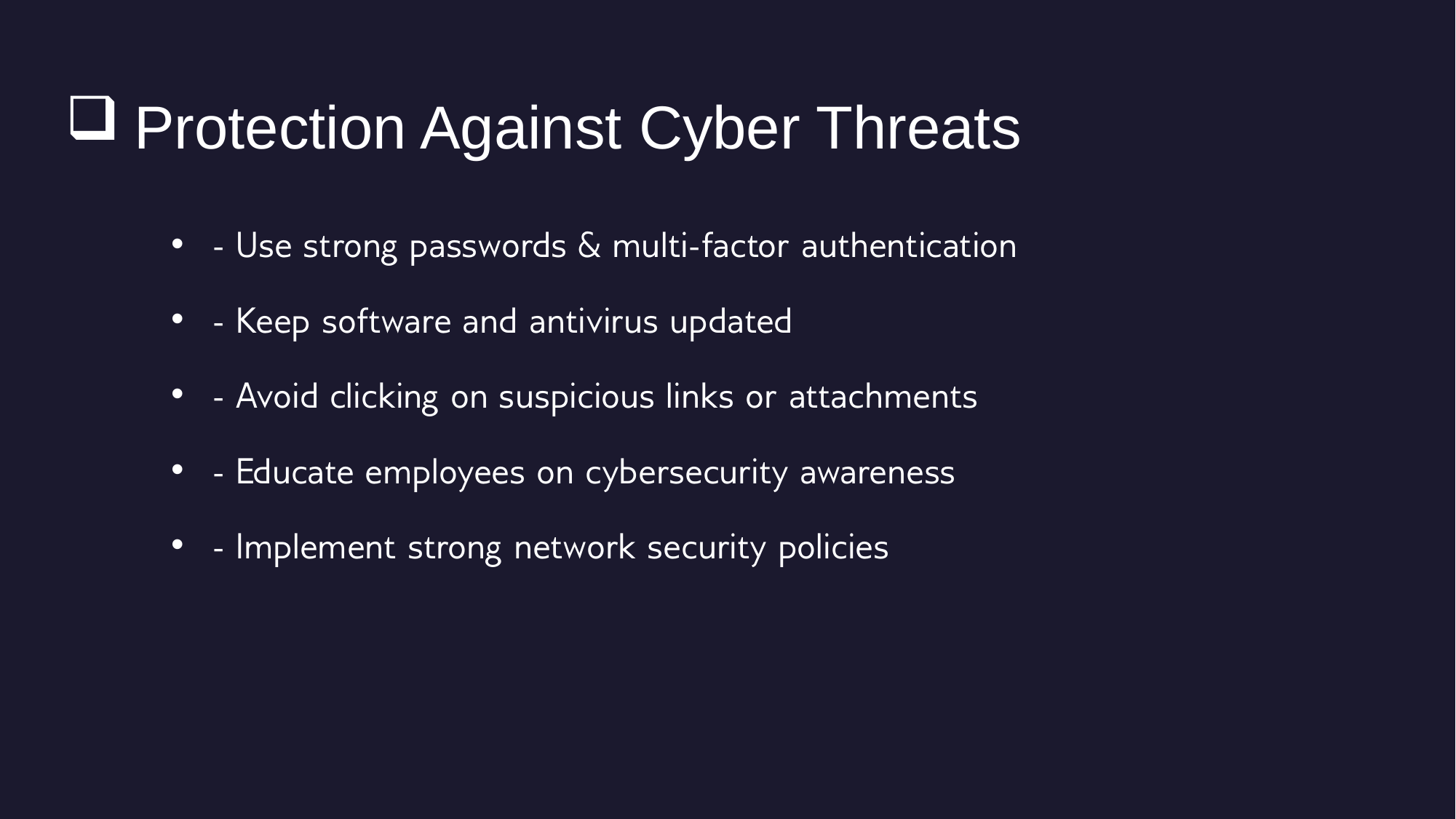

# Protection Against Cyber Threats
- Use strong passwords & multi-factor authentication
- Keep software and antivirus updated
- Avoid clicking on suspicious links or attachments
- Educate employees on cybersecurity awareness
- Implement strong network security policies